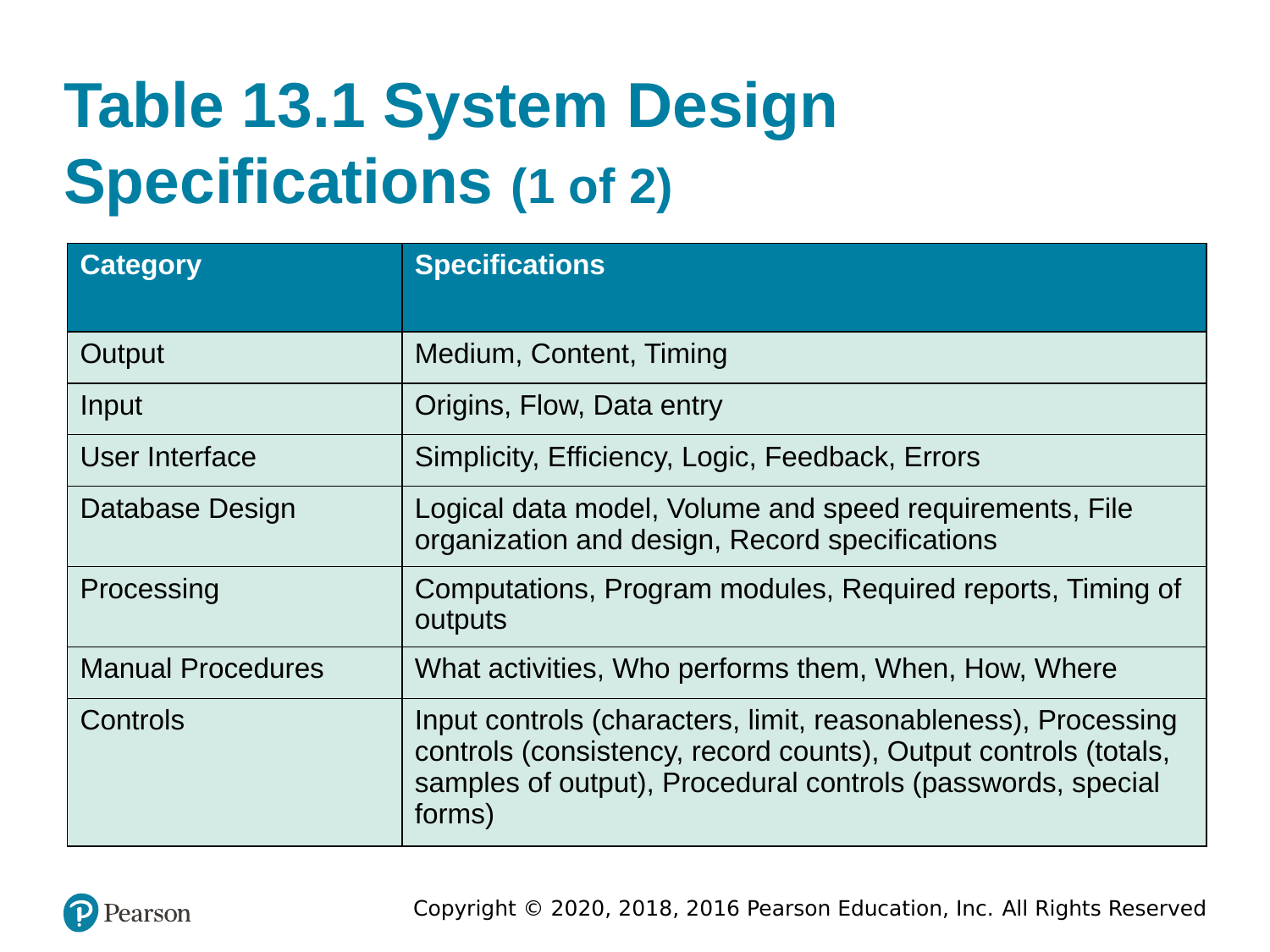

# Table 13.1 System Design Specifications (1 of 2)
| Category | Specifications |
| --- | --- |
| Output | Medium, Content, Timing |
| Input | Origins, Flow, Data entry |
| User Interface | Simplicity, Efficiency, Logic, Feedback, Errors |
| Database Design | Logical data model, Volume and speed requirements, File organization and design, Record specifications |
| Processing | Computations, Program modules, Required reports, Timing of outputs |
| Manual Procedures | What activities, Who performs them, When, How, Where |
| Controls | Input controls (characters, limit, reasonableness), Processing controls (consistency, record counts), Output controls (totals, samples of output), Procedural controls (passwords, special forms) |